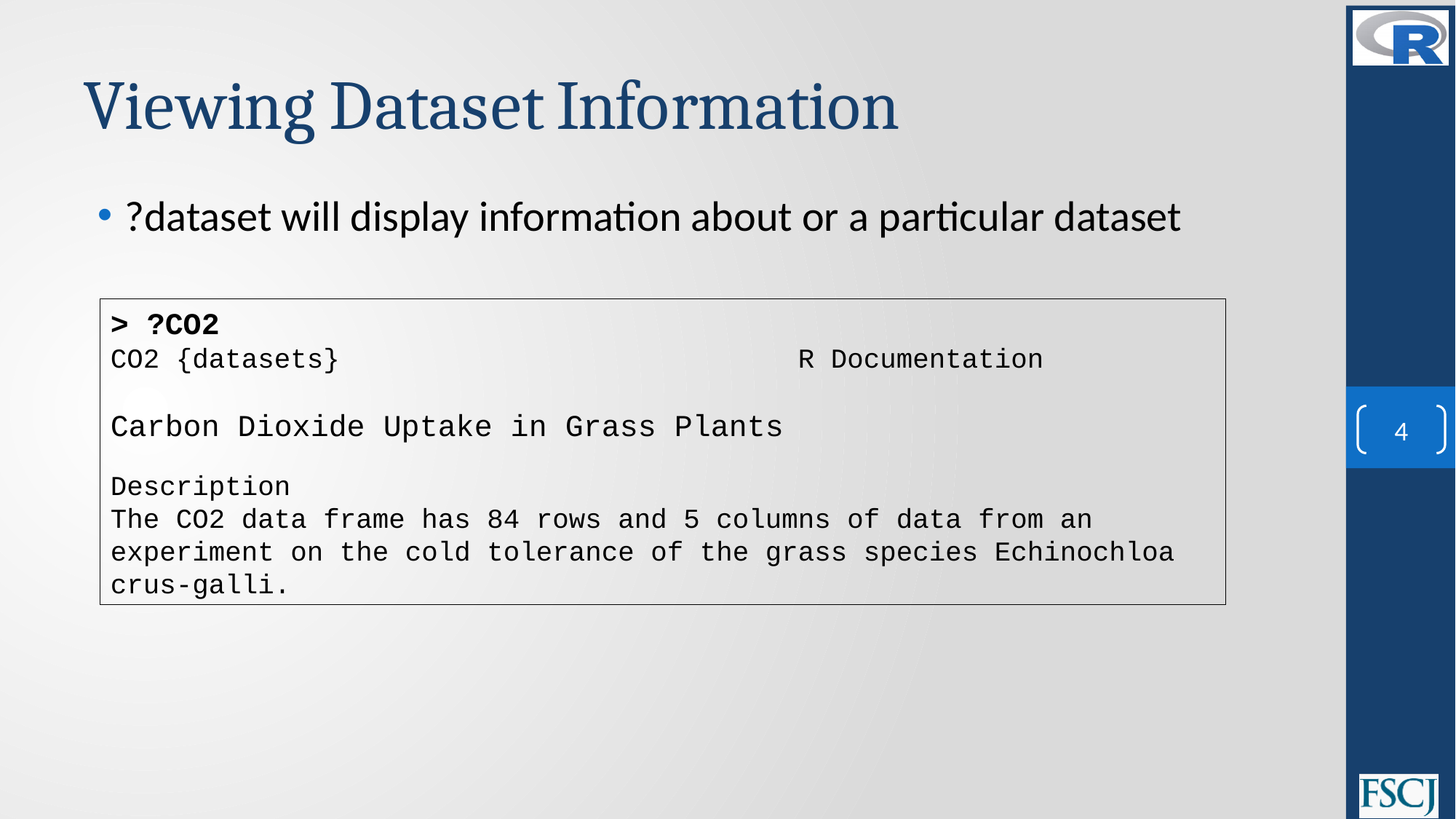

# Viewing Dataset Information
?dataset will display information about or a particular dataset
> ?CO2
CO2 {datasets}                            R Documentation

Carbon Dioxide Uptake in Grass Plants

Description
The CO2 data frame has 84 rows and 5 columns of data from an experiment on the cold tolerance of the grass species Echinochloa crus-galli.
4